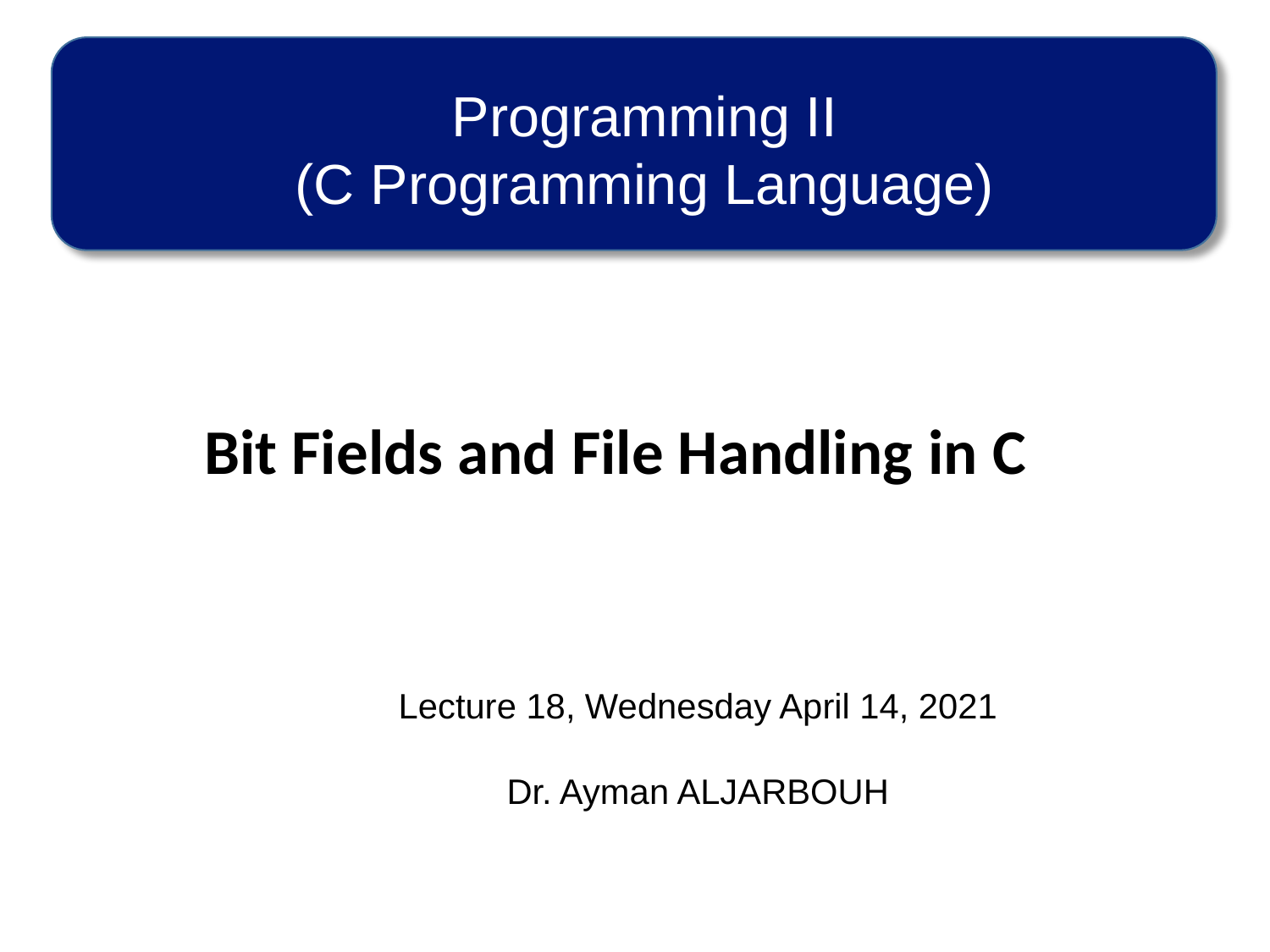

Programming II
(C Programming Language)
Bit Fields and File Handling in C
Lecture 18, Wednesday April 14, 2021

Dr. Ayman ALJARBOUH